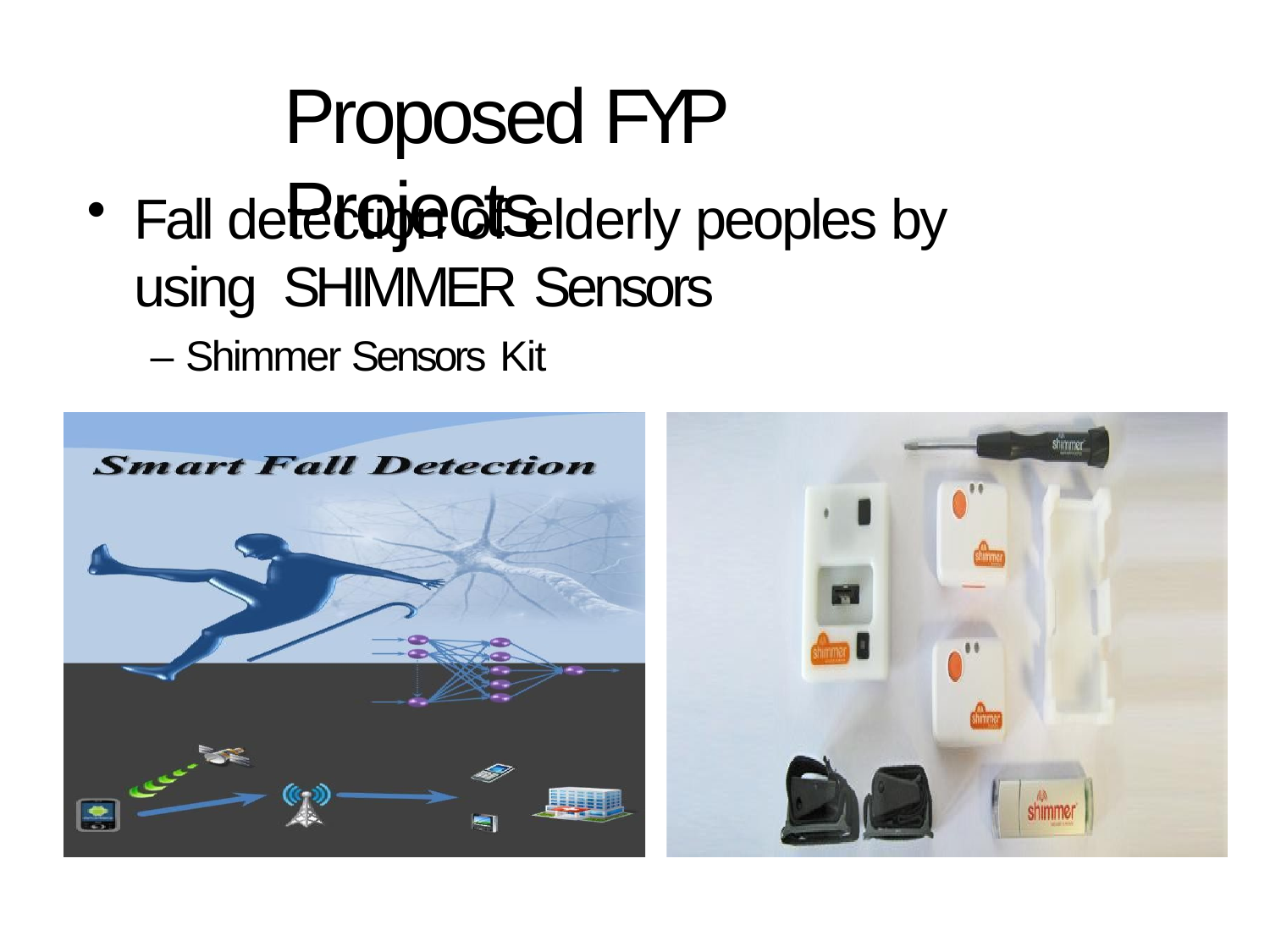

# Proposed FYP Projects
Fall detection of elderly peoples by using  SHIMMER Sensors
– Shimmer Sensors Kit